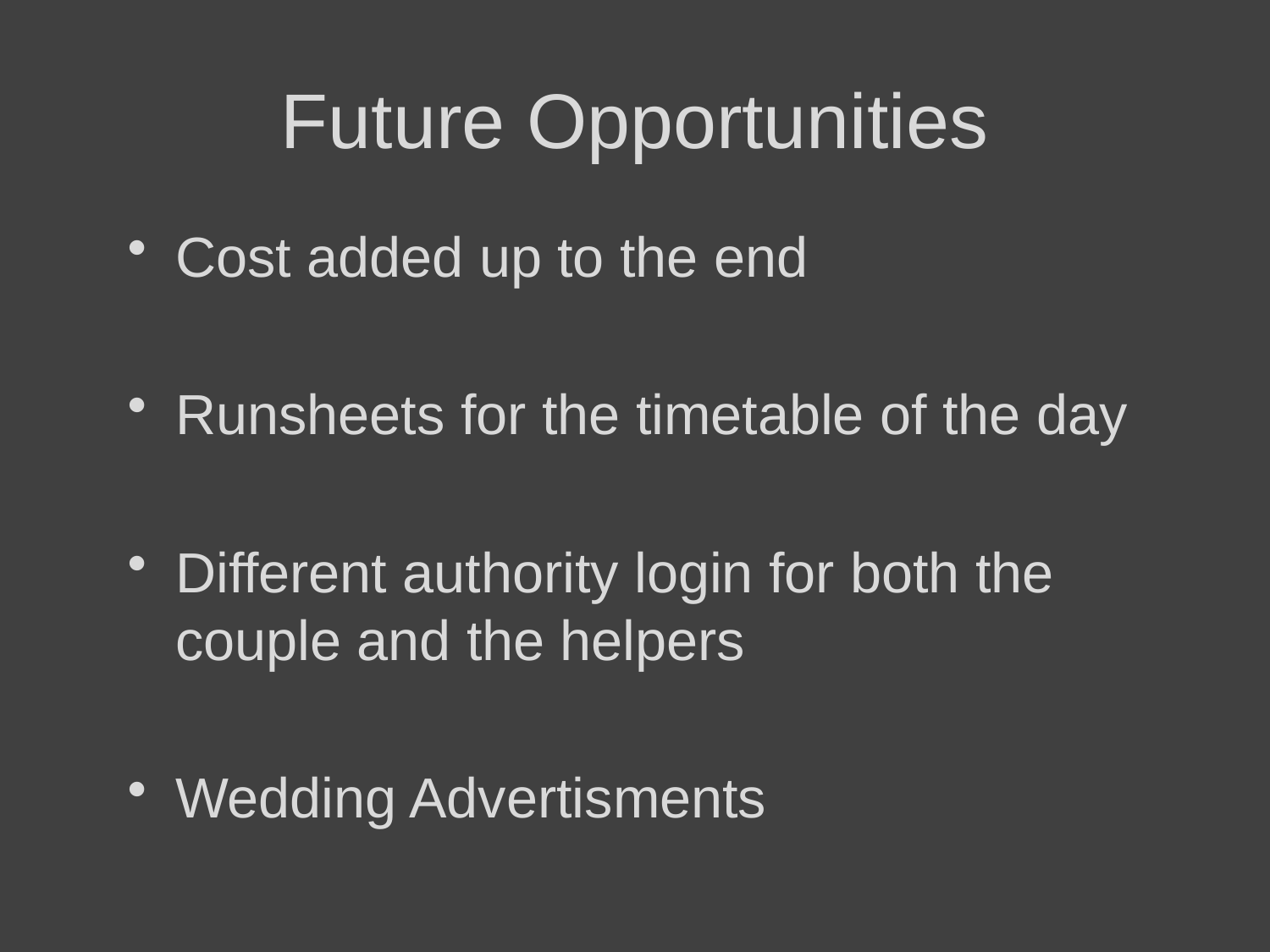

# Future Opportunities
Cost added up to the end

Runsheets for the timetable of the day

Different authority login for both the couple and the helpers

Wedding Advertisments